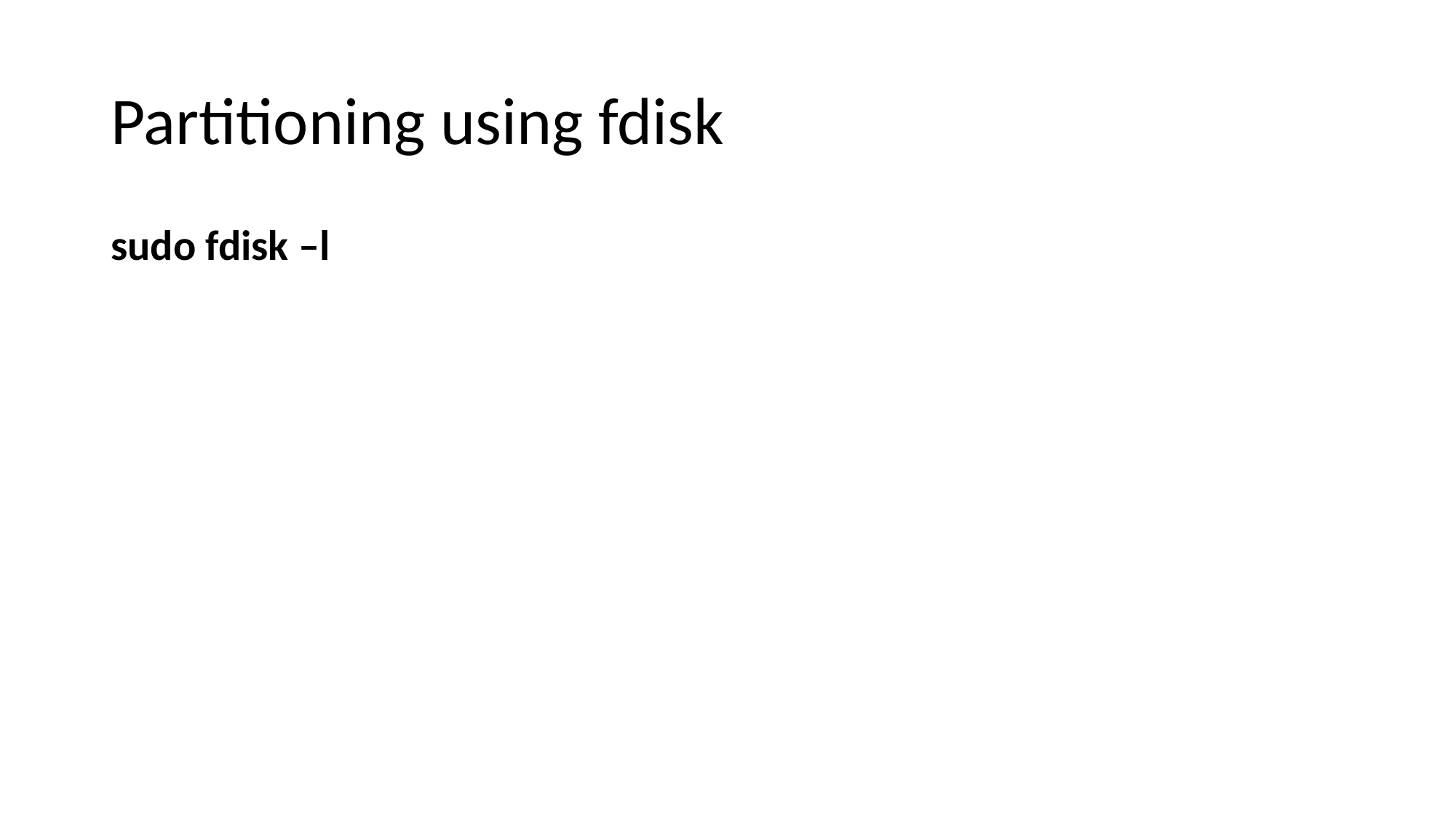

# Partitioning using fdisk
sudo fdisk –l